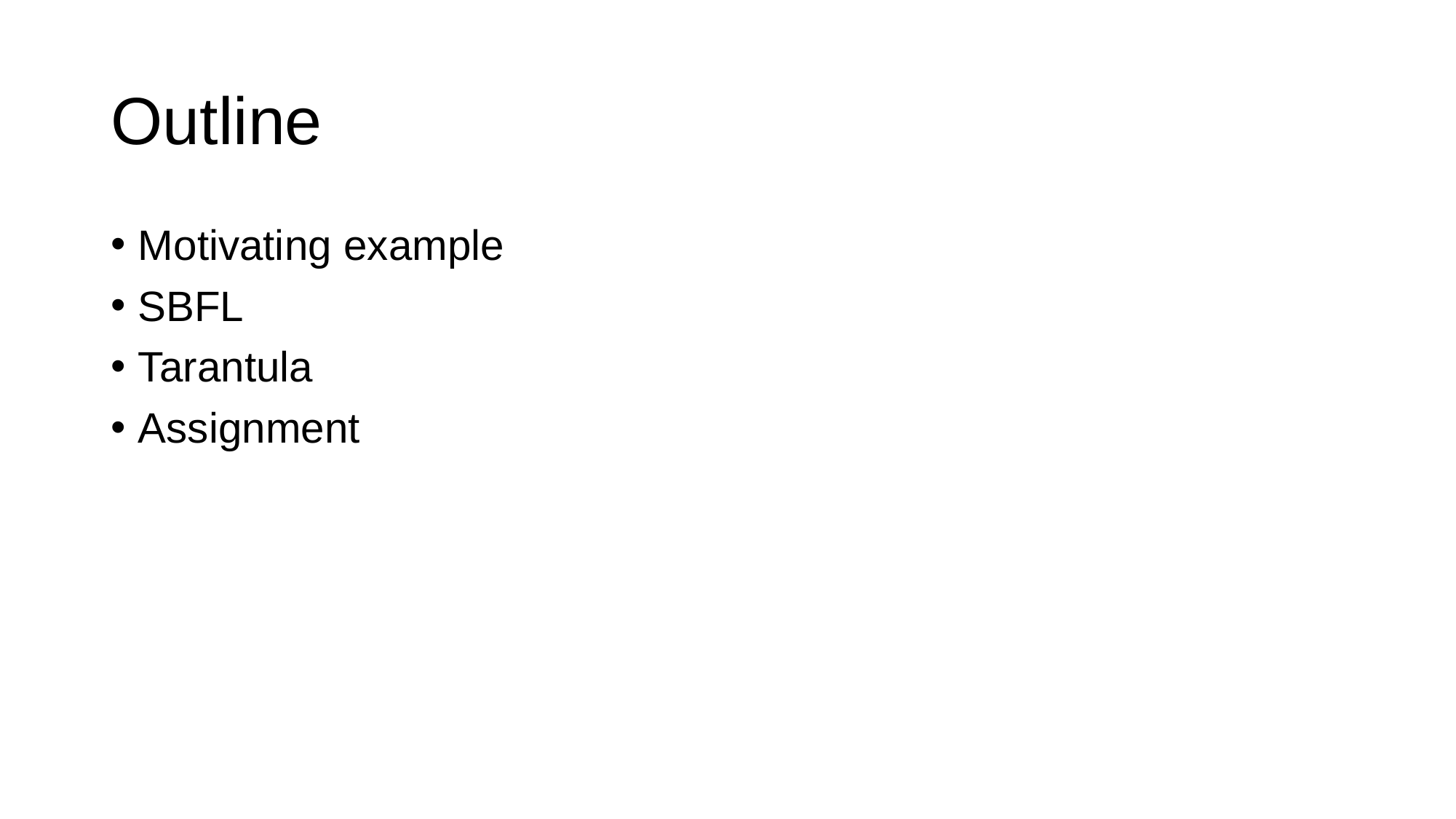

# Outline
Motivating example
SBFL
Tarantula
Assignment